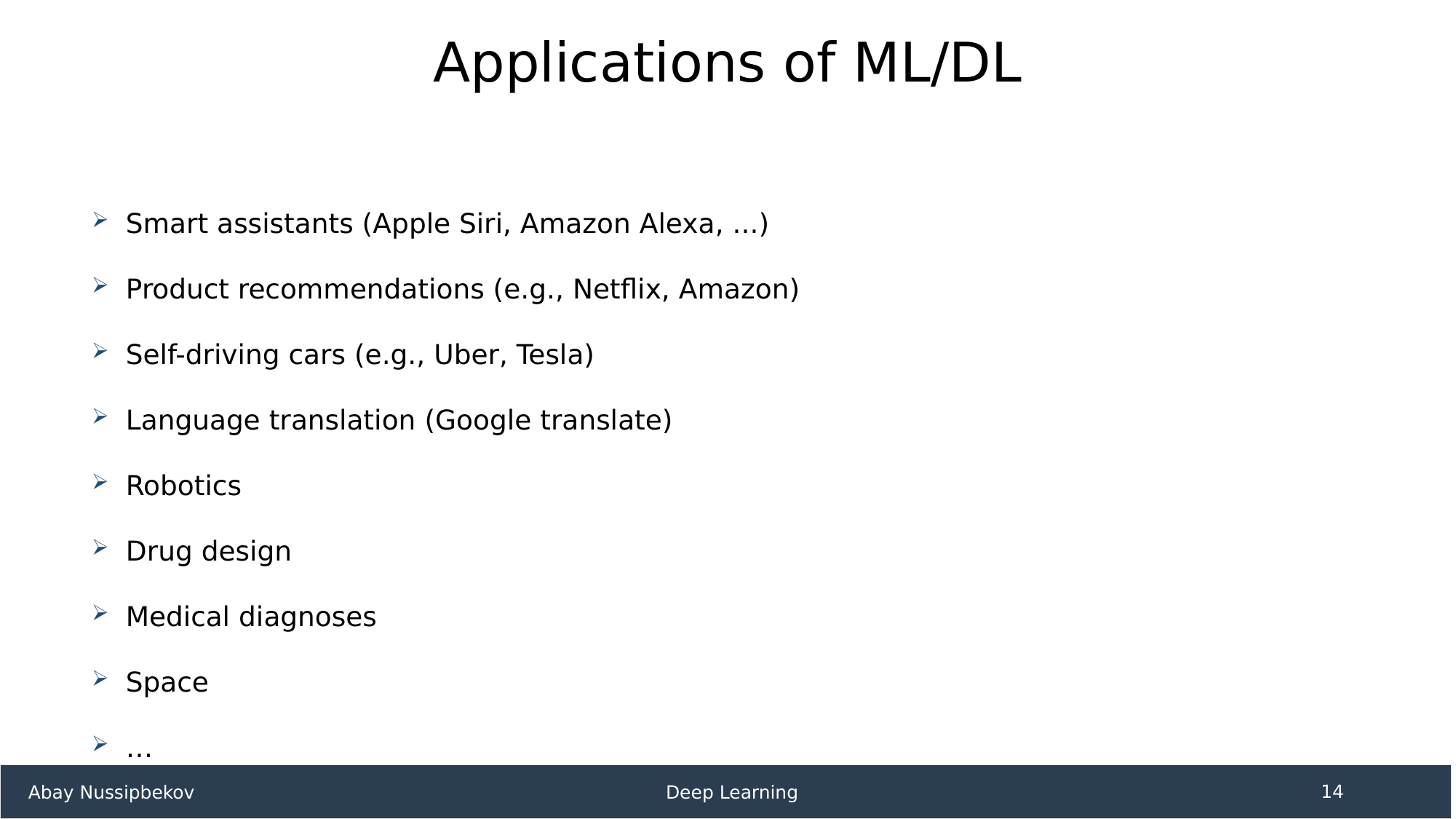

# Applications of ML/DL
Smart assistants (Apple Siri, Amazon Alexa, ...)
Product recommendations (e.g., Netflix, Amazon)
Self-driving cars (e.g., Uber, Tesla)
Language translation (Google translate)
Robotics
Drug design
Medical diagnoses
Space
…
   Abay Nussipbekov  					Deep Learning
14